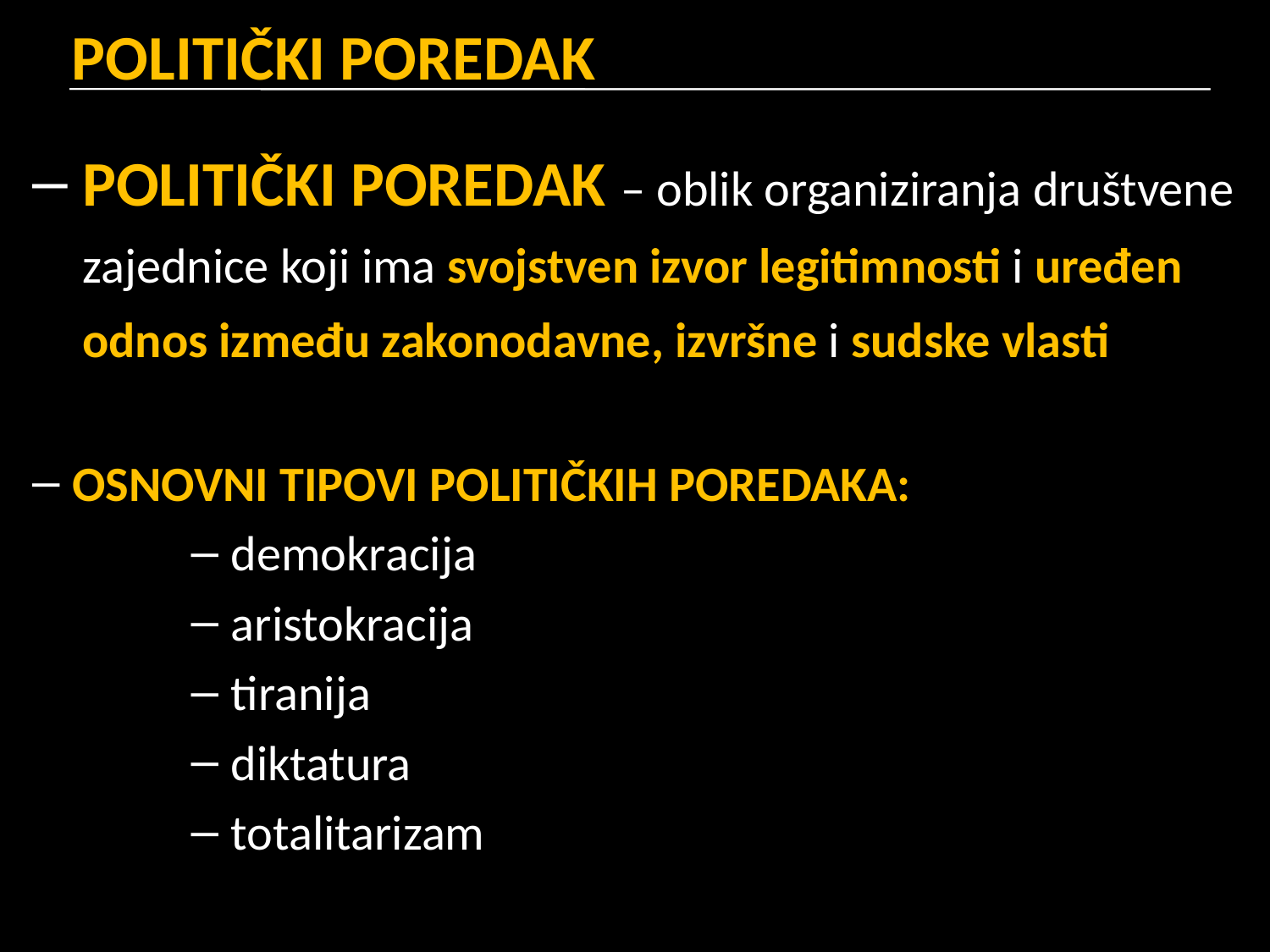

# POLITIČKI POREDAK
POLITIČKI POREDAK – oblik organiziranja društvene zajednice koji ima svojstven izvor legitimnosti i uređen odnos između zakonodavne, izvršne i sudske vlasti
OSNOVNI TIPOVI POLITIČKIH POREDAKA:
demokracija
aristokracija
tiranija
diktatura
totalitarizam